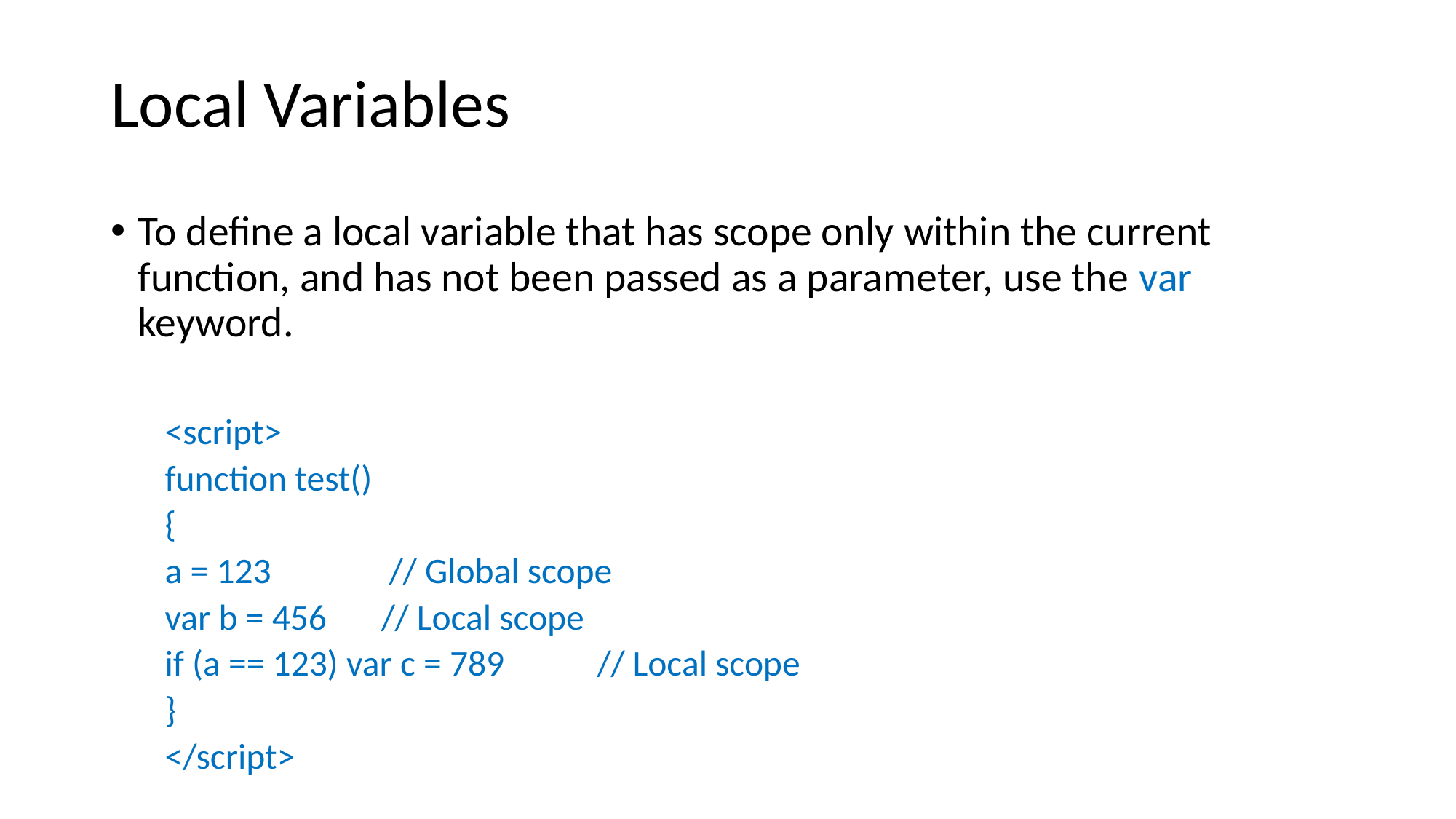

# Local Variables
To define a local variable that has scope only within the current function, and has not been passed as a parameter, use the var keyword.

<script>
	function test()
	{
		a = 123 	 // Global scope
		var b = 456 	// Local scope
		if (a == 123) var c = 789 	// Local scope
	}
</script>